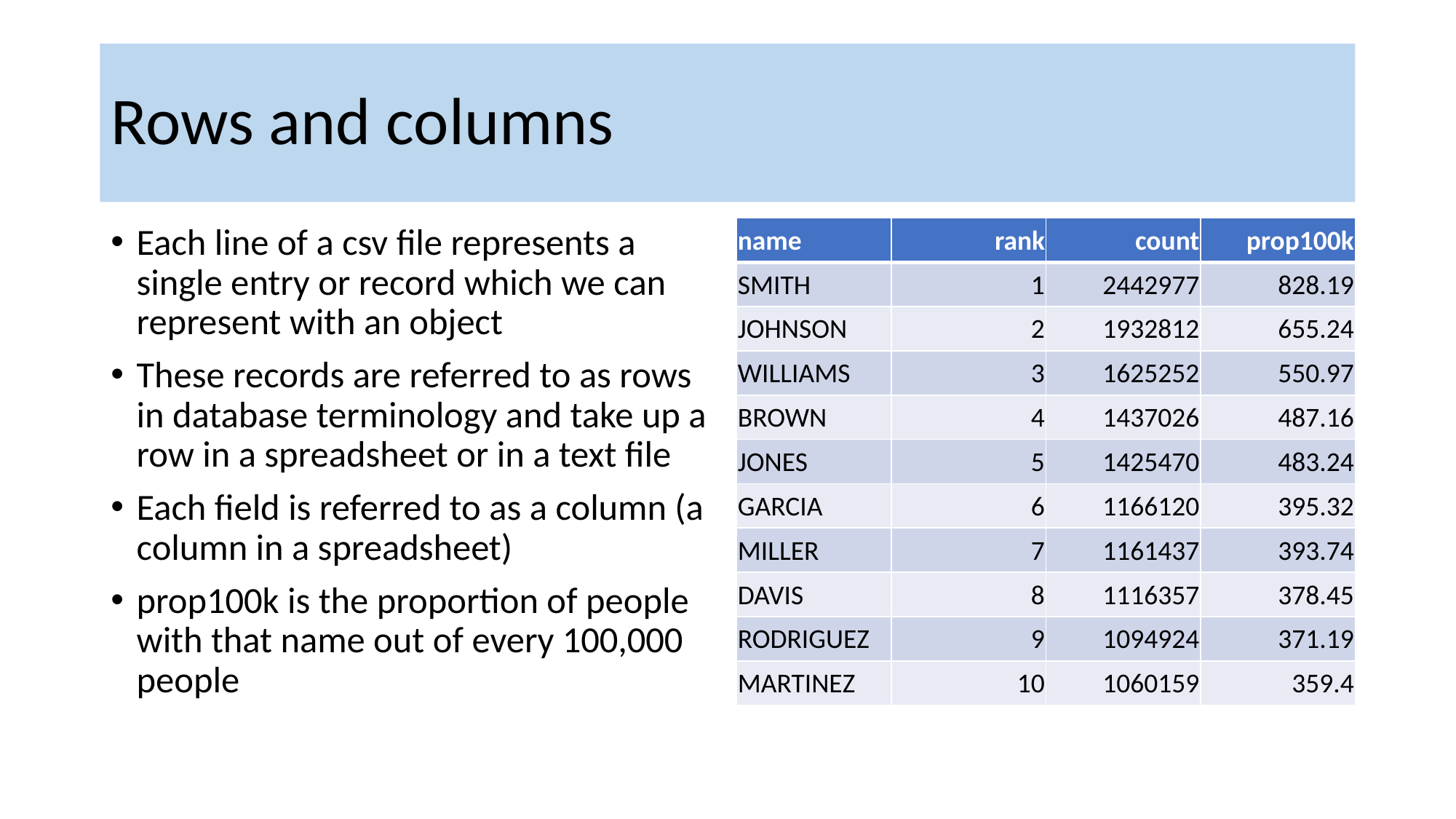

# Rows and columns
Each line of a csv file represents a single entry or record which we can represent with an object
These records are referred to as rows in database terminology and take up a row in a spreadsheet or in a text file
Each field is referred to as a column (a column in a spreadsheet)
prop100k is the proportion of people with that name out of every 100,000 people
| name | rank | count | prop100k |
| --- | --- | --- | --- |
| SMITH | 1 | 2442977 | 828.19 |
| JOHNSON | 2 | 1932812 | 655.24 |
| WILLIAMS | 3 | 1625252 | 550.97 |
| BROWN | 4 | 1437026 | 487.16 |
| JONES | 5 | 1425470 | 483.24 |
| GARCIA | 6 | 1166120 | 395.32 |
| MILLER | 7 | 1161437 | 393.74 |
| DAVIS | 8 | 1116357 | 378.45 |
| RODRIGUEZ | 9 | 1094924 | 371.19 |
| MARTINEZ | 10 | 1060159 | 359.4 |